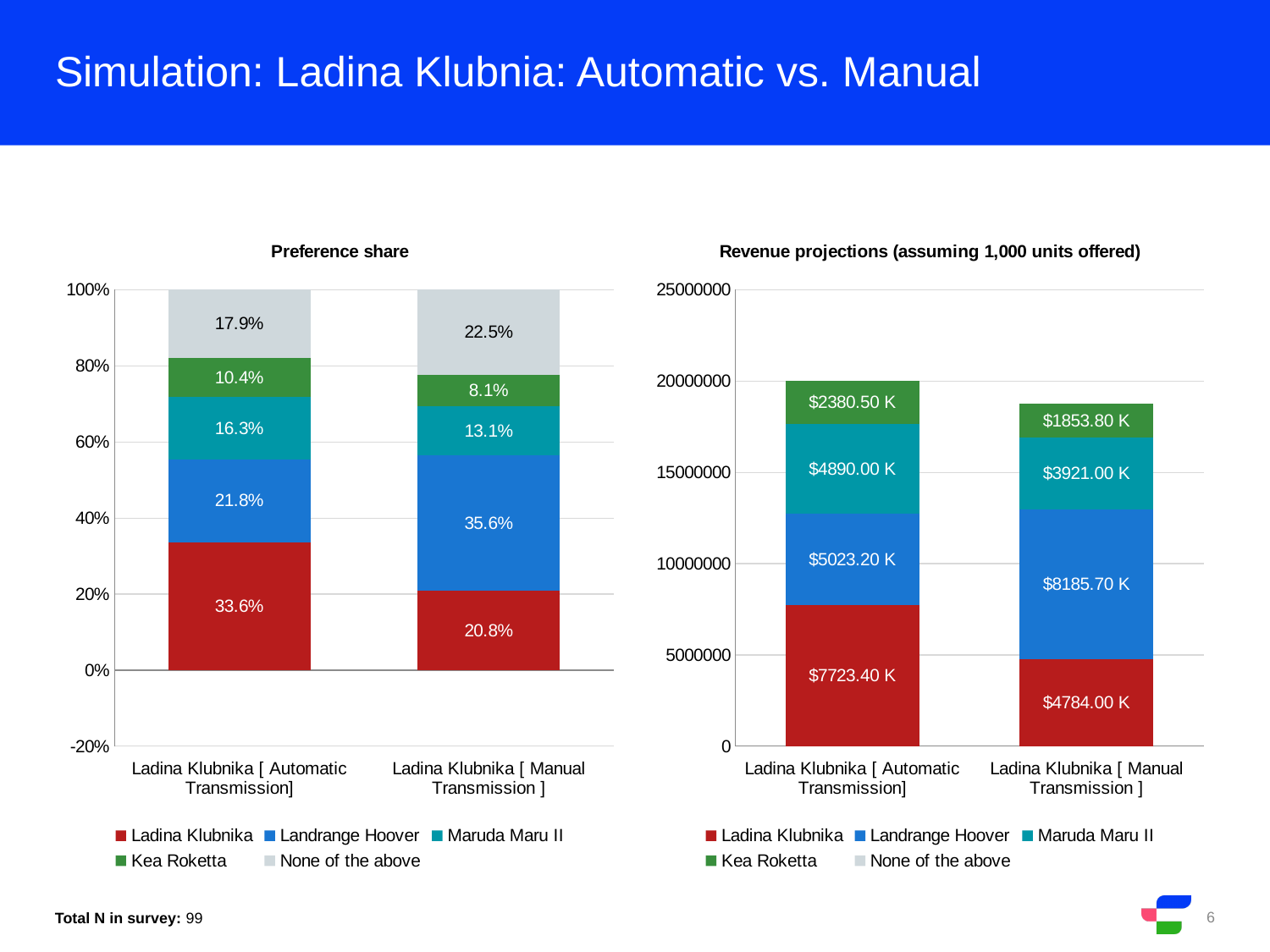

# Simulation: Ladina Klubnia: Automatic vs. Manual

### Chart: Preference share

| Category |  |  |  |  |  |
|---|---|---|---|---|---|
| Ladina Klubnika [ Automatic Transmission] | 0.3358 | 0.2184 | 0.163 | 0.1035 | 0.1794 |
| Ladina Klubnika [ Manual Transmission ] | 0.208 | 0.3559 | 0.1307 | 0.0806 | 0.2248 |

### Chart: Revenue projections (assuming 1,000 units offered)

| Category |  |  |  |  |  |
|---|---|---|---|---|---|
| Ladina Klubnika [ Automatic Transmission] | 7723400.0 | 5023200.0 | 4890000.0 | 2380500.0 | None |
| Ladina Klubnika [ Manual Transmission ] | 4784000.0 | 8185700.0 | 3921000.0 | 1853800.0 | None |
Total N in survey: 99